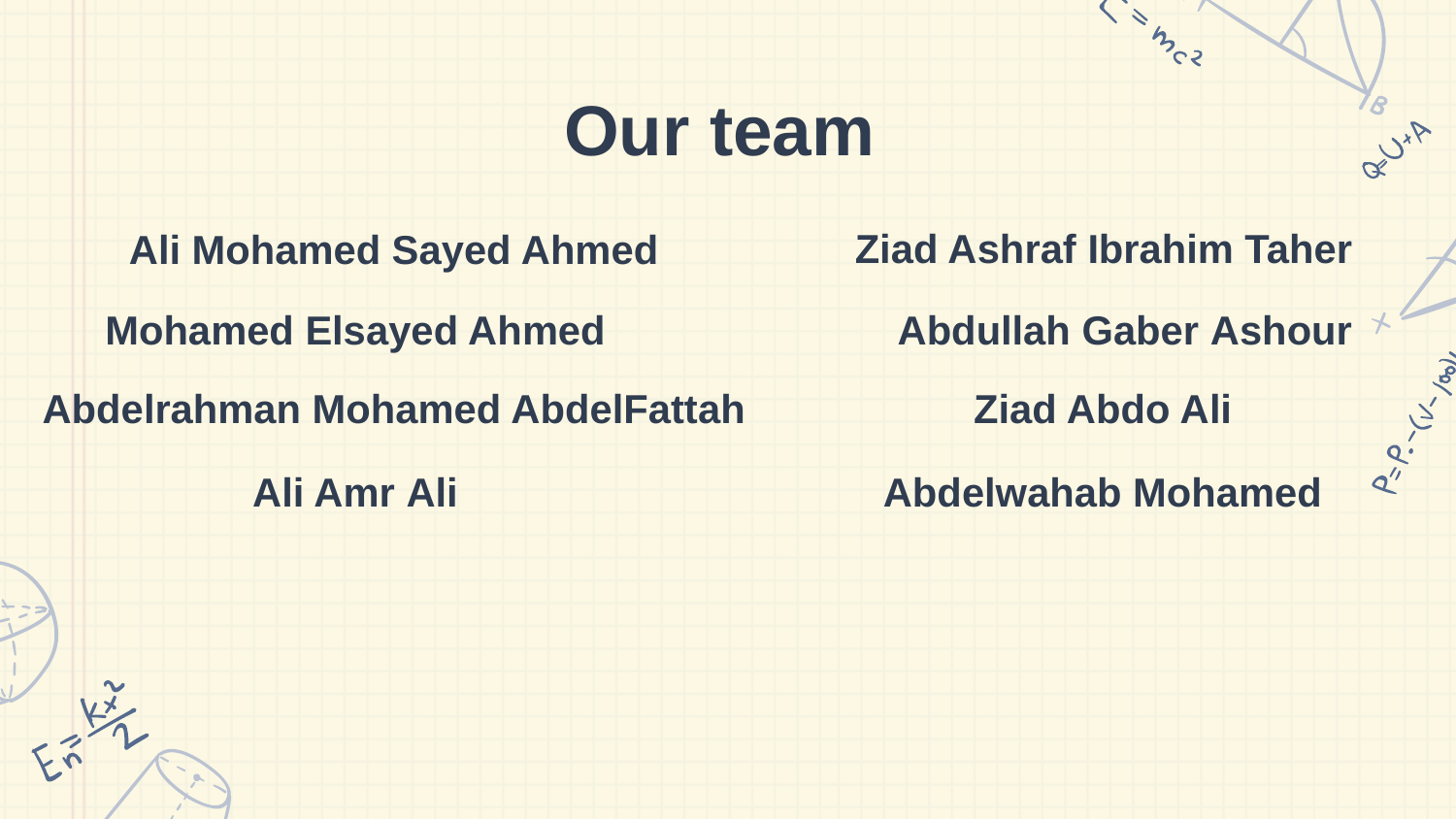

# Our team
Ziad Ashraf Ibrahim Taher
Ali Mohamed Sayed Ahmed
Mohamed Elsayed Ahmed
Abdullah Gaber Ashour
Ziad Abdo Ali
Abdelrahman Mohamed AbdelFattah
Ali Amr Ali
Abdelwahab Mohamed